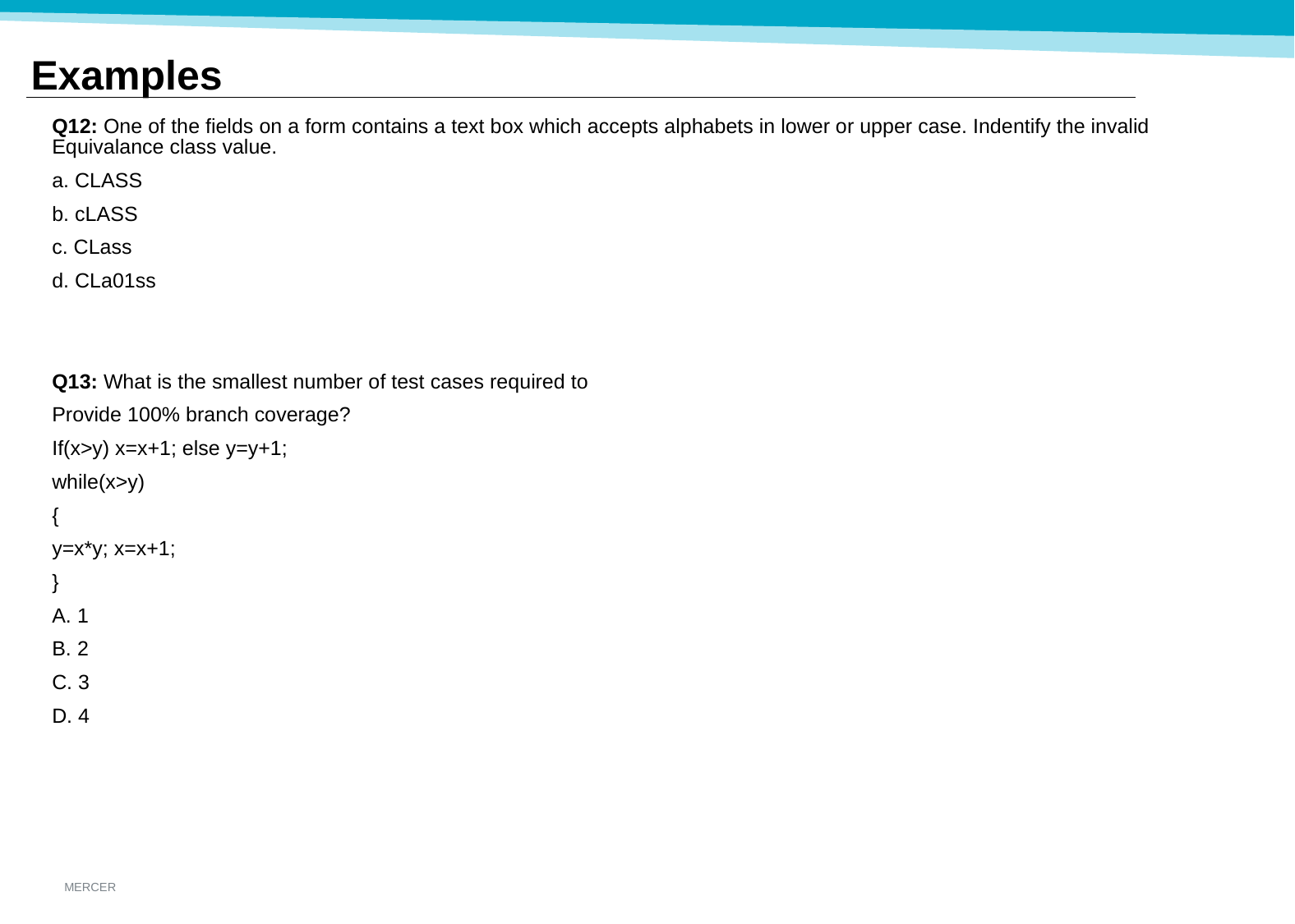

# Examples
Q12: One of the fields on a form contains a text box which accepts alphabets in lower or upper case. Indentify the invalid Equivalance class value.
a. CLASS
b. cLASS
c. CLass
d. CLa01ss

Q13: What is the smallest number of test cases required to
Provide 100% branch coverage?
If(x>y) x=x+1; else y=y+1;
while(x>y)
{
y=x*y; x=x+1;
}
A. 1
B. 2
C. 3
D. 4